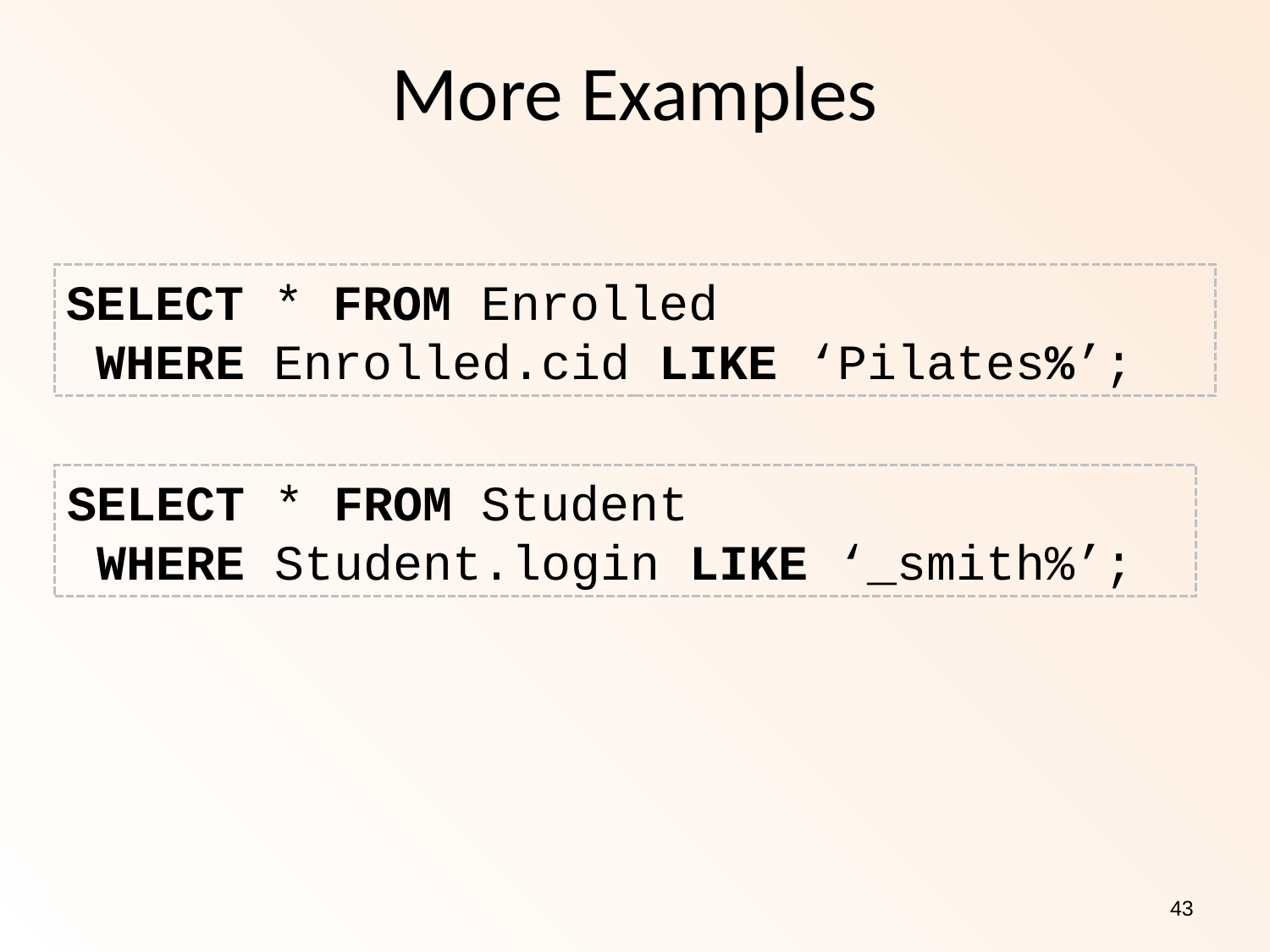

# More Examples

SELECT * FROM Enrolled
 WHERE Enrolled.cid LIKE ‘Pilates%’;
SELECT * FROM Student
 WHERE Student.login LIKE ‘_smith%’;
43